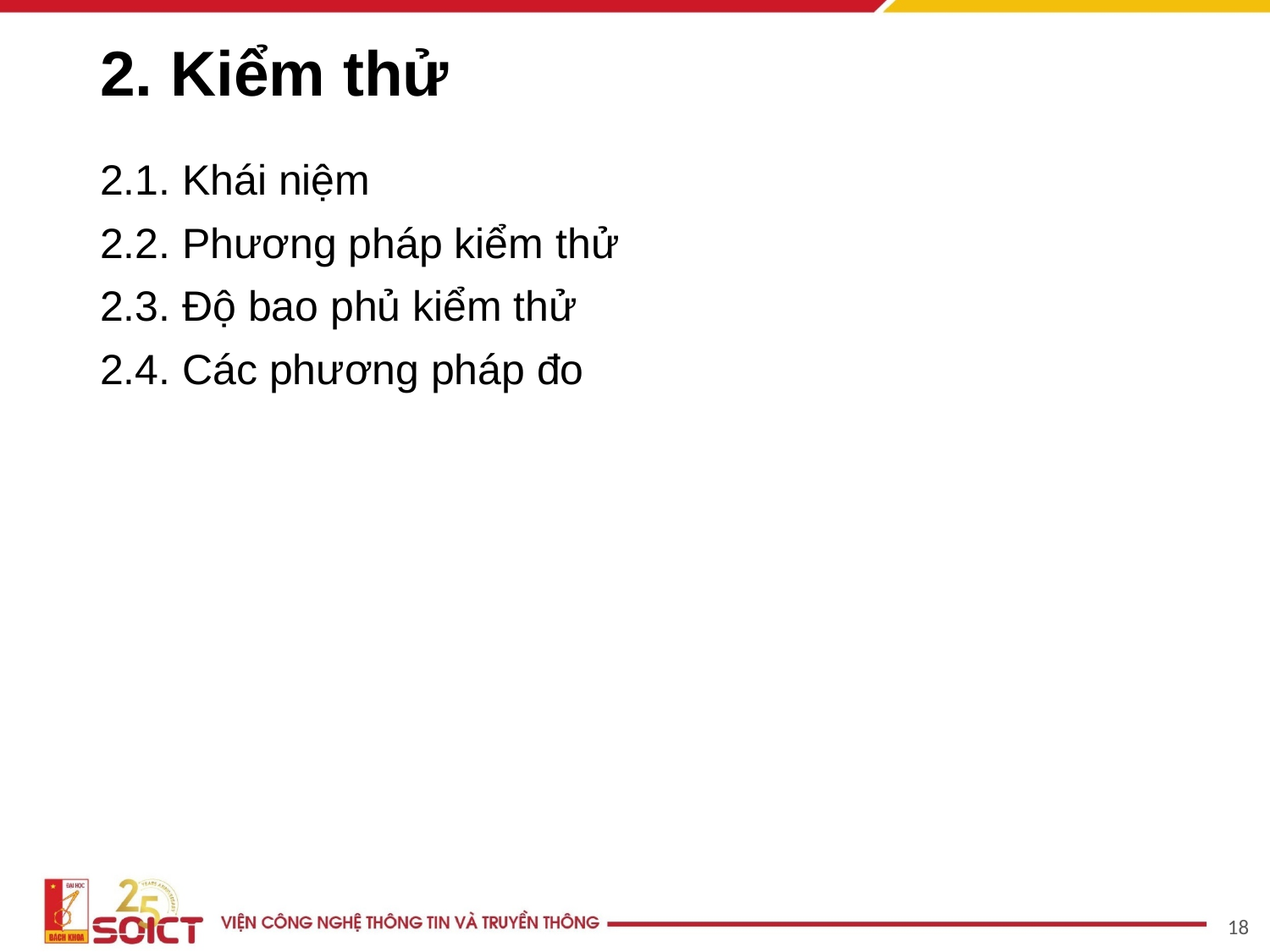

# 2. Kiểm thử
2.1. Khái niệm
2.2. Phương pháp kiểm thử
2.3. Độ bao phủ kiểm thử
2.4. Các phương pháp đo
18